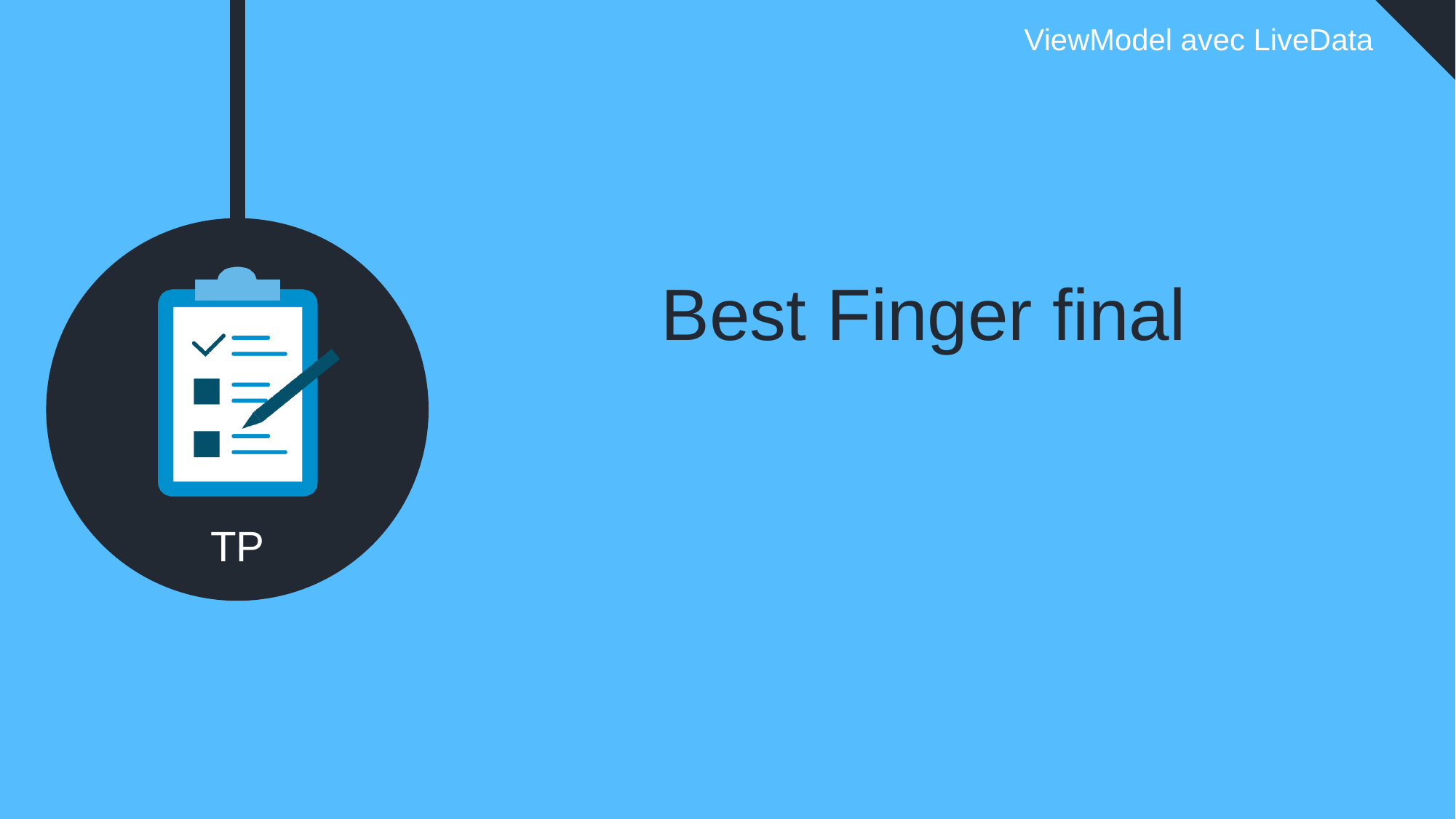

# ViewModel avec LiveData
Best Finger final